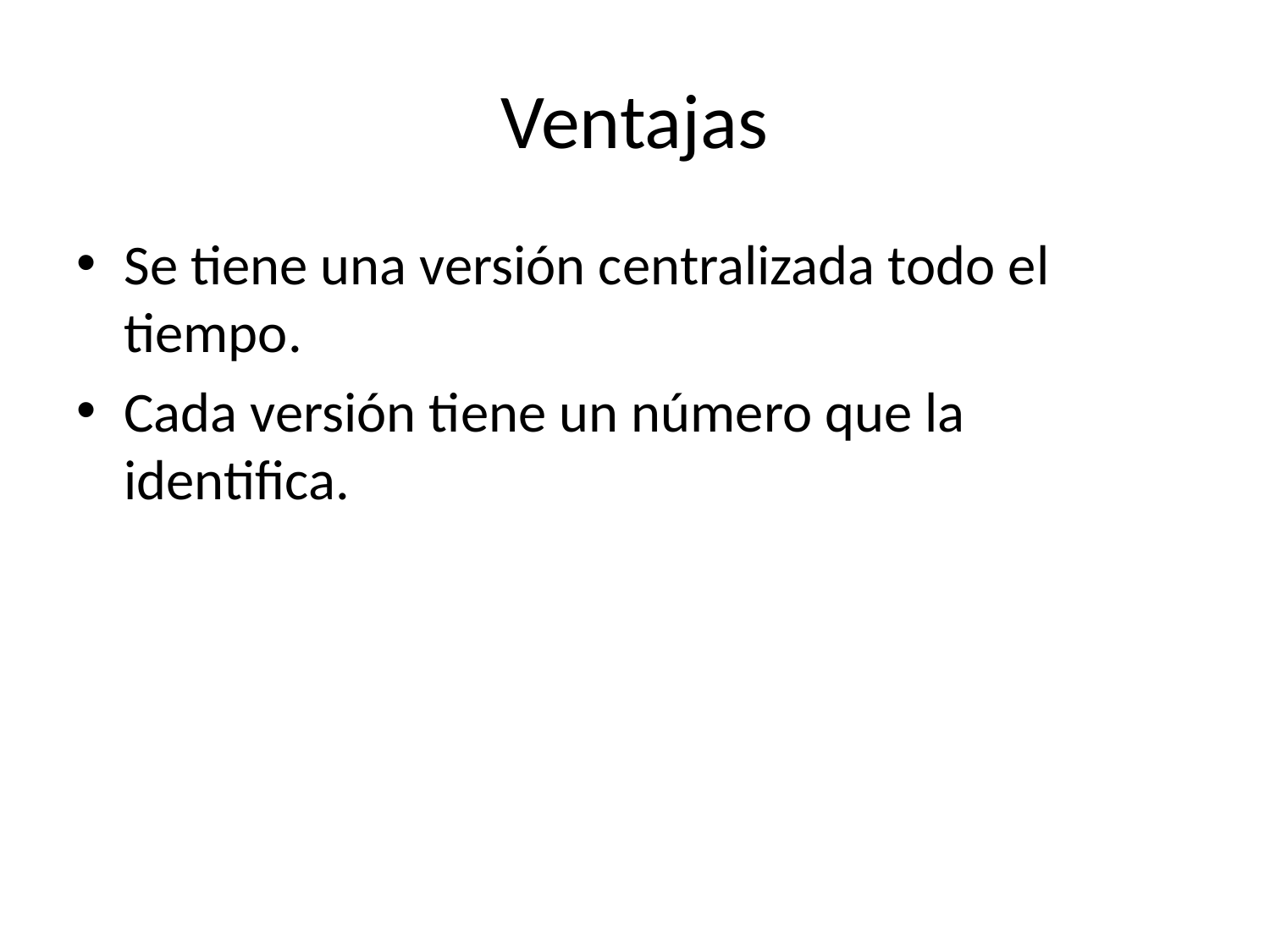

# Ventajas
Se tiene una versión centralizada todo el tiempo.
Cada versión tiene un número que la identifica.